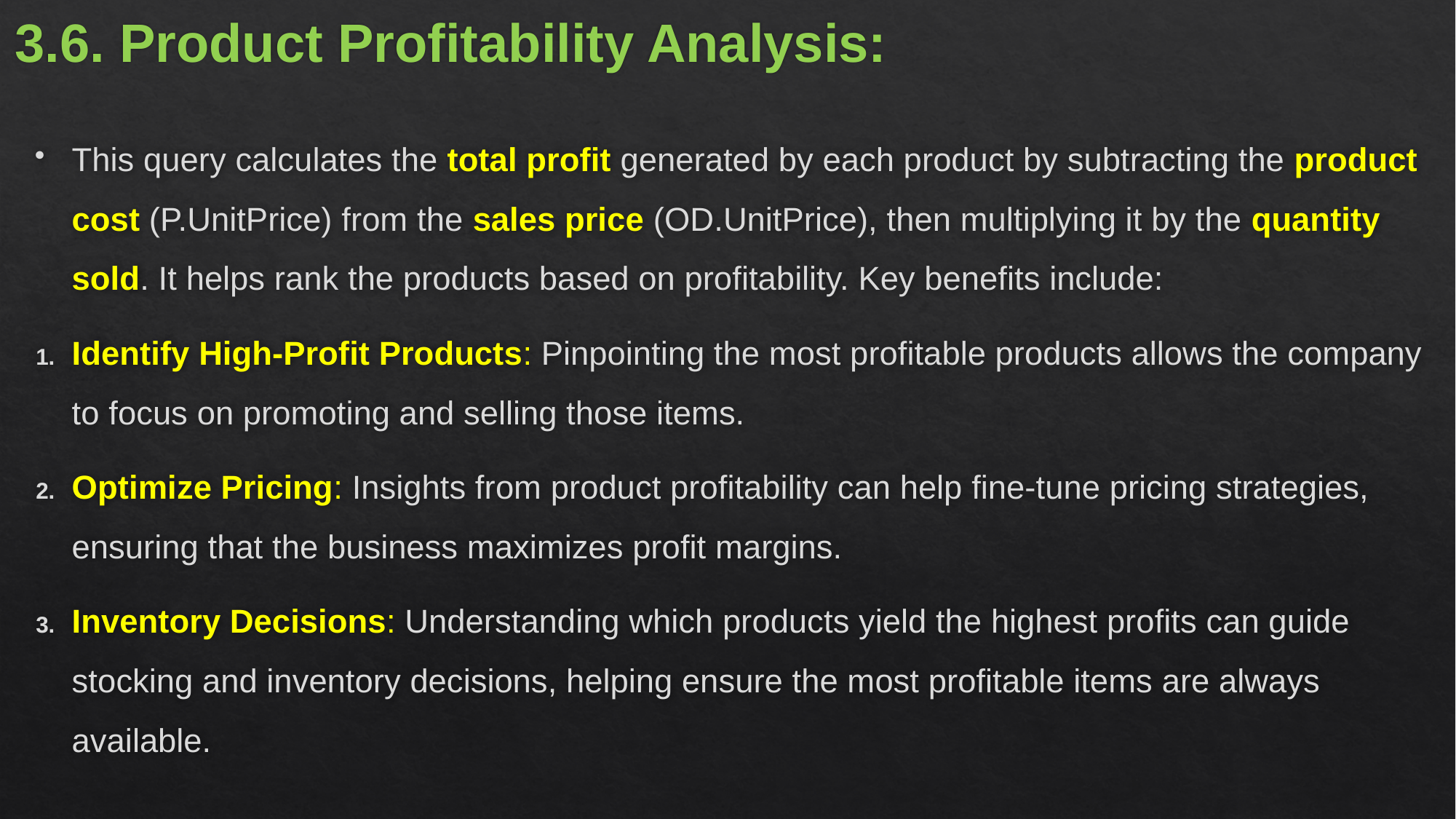

# 3.6. Product Profitability Analysis:
This query calculates the total profit generated by each product by subtracting the product cost (P.UnitPrice) from the sales price (OD.UnitPrice), then multiplying it by the quantity sold. It helps rank the products based on profitability. Key benefits include:
Identify High-Profit Products: Pinpointing the most profitable products allows the company to focus on promoting and selling those items.
Optimize Pricing: Insights from product profitability can help fine-tune pricing strategies, ensuring that the business maximizes profit margins.
Inventory Decisions: Understanding which products yield the highest profits can guide stocking and inventory decisions, helping ensure the most profitable items are always available.